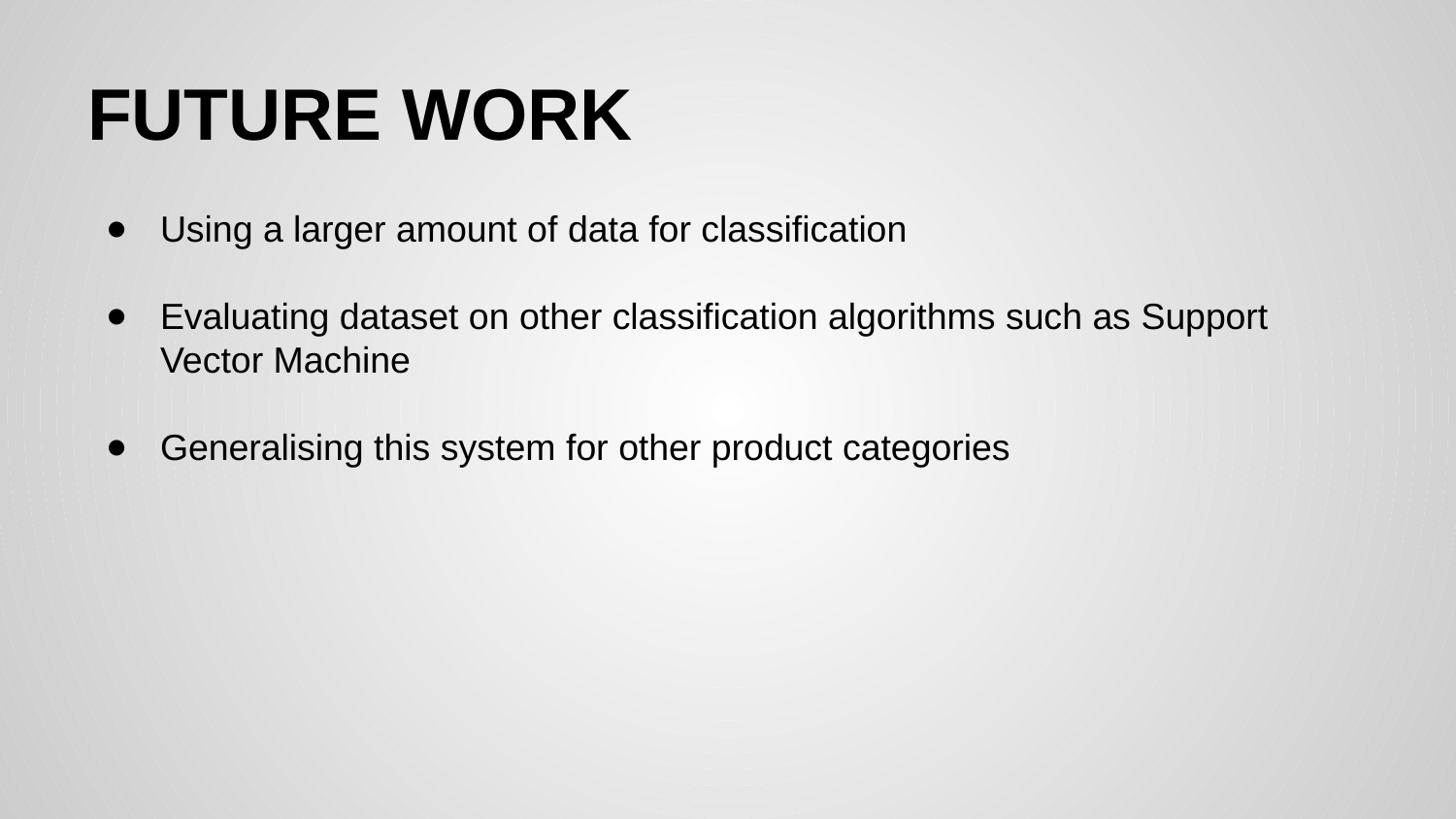

# FUTURE WORK
Using a larger amount of data for classification

Evaluating dataset on other classification algorithms such as Support Vector Machine

Generalising this system for other product categories